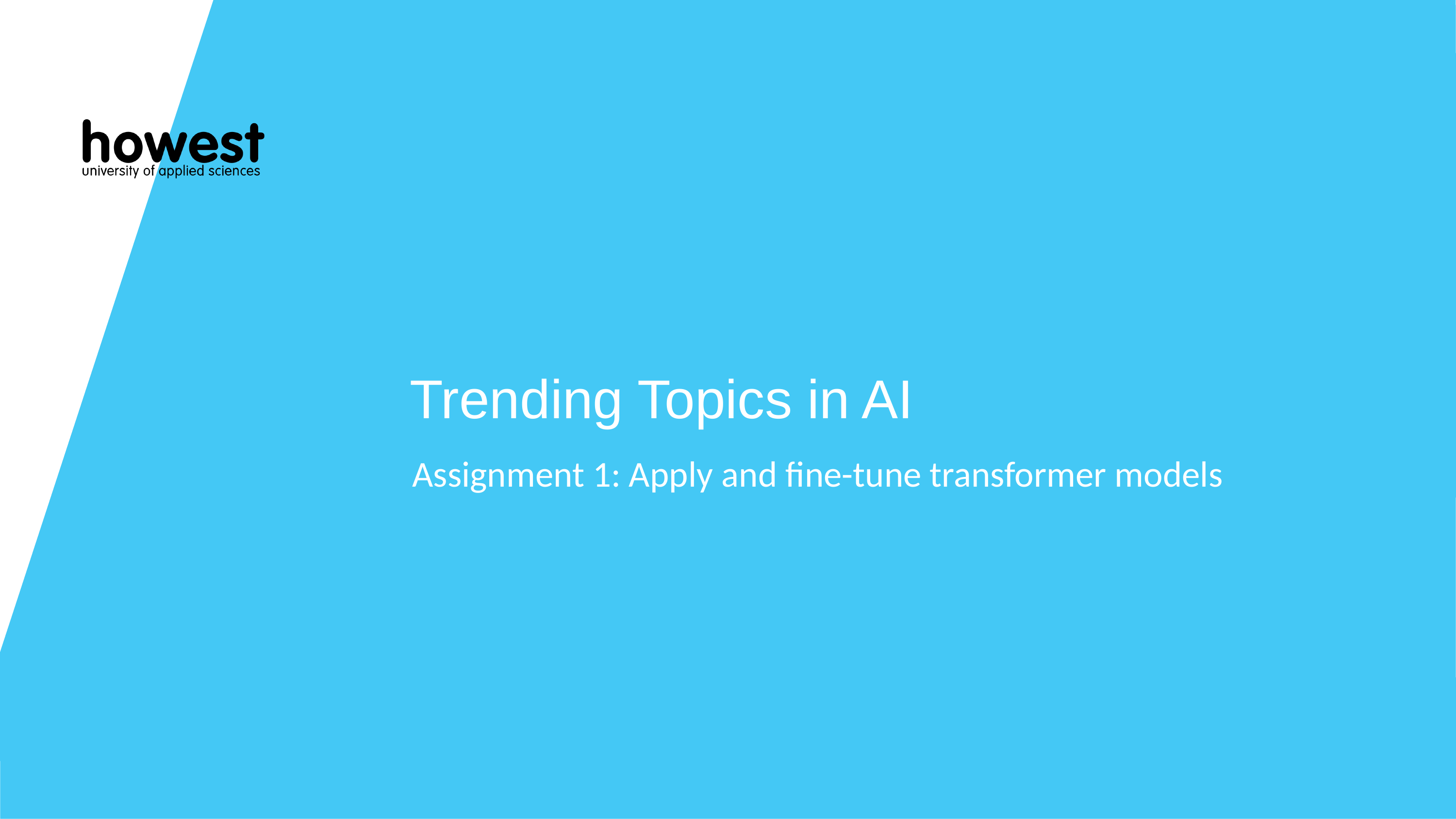

# Trending Topics in AI
Assignment 1: Apply and fine-tune transformer models